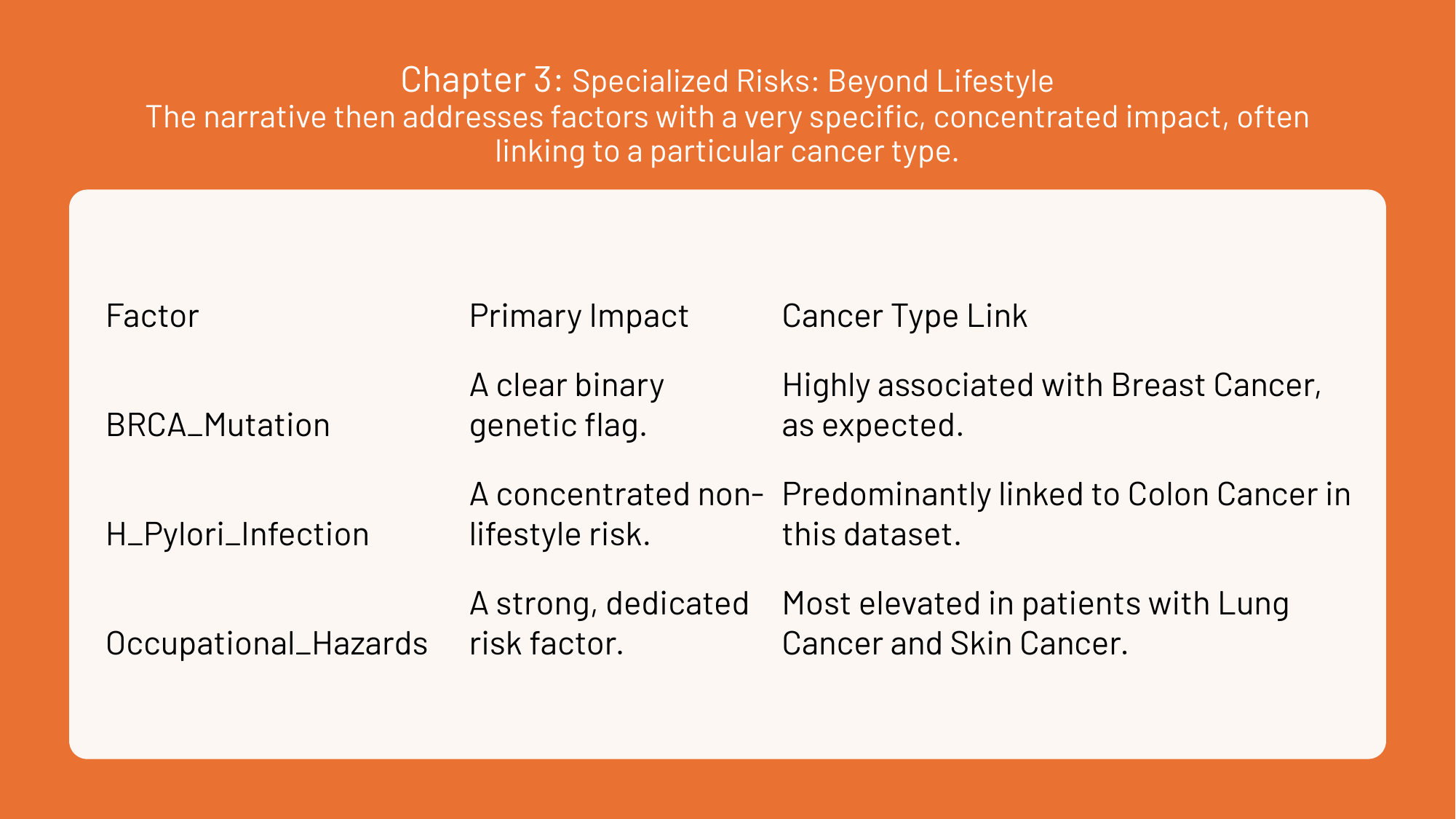

# Chapter 3: Specialized Risks: Beyond Lifestyle The narrative then addresses factors with a very specific, concentrated impact, often linking to a particular cancer type.

| Factor | Primary Impact | Cancer Type Link |
| --- | --- | --- |
| BRCA\_Mutation | A clear binary genetic flag. | Highly associated with Breast Cancer, as expected. |
| H\_Pylori\_Infection | A concentrated non-lifestyle risk. | Predominantly linked to Colon Cancer in this dataset. |
| Occupational\_Hazards | A strong, dedicated risk factor. | Most elevated in patients with Lung Cancer and Skin Cancer. |